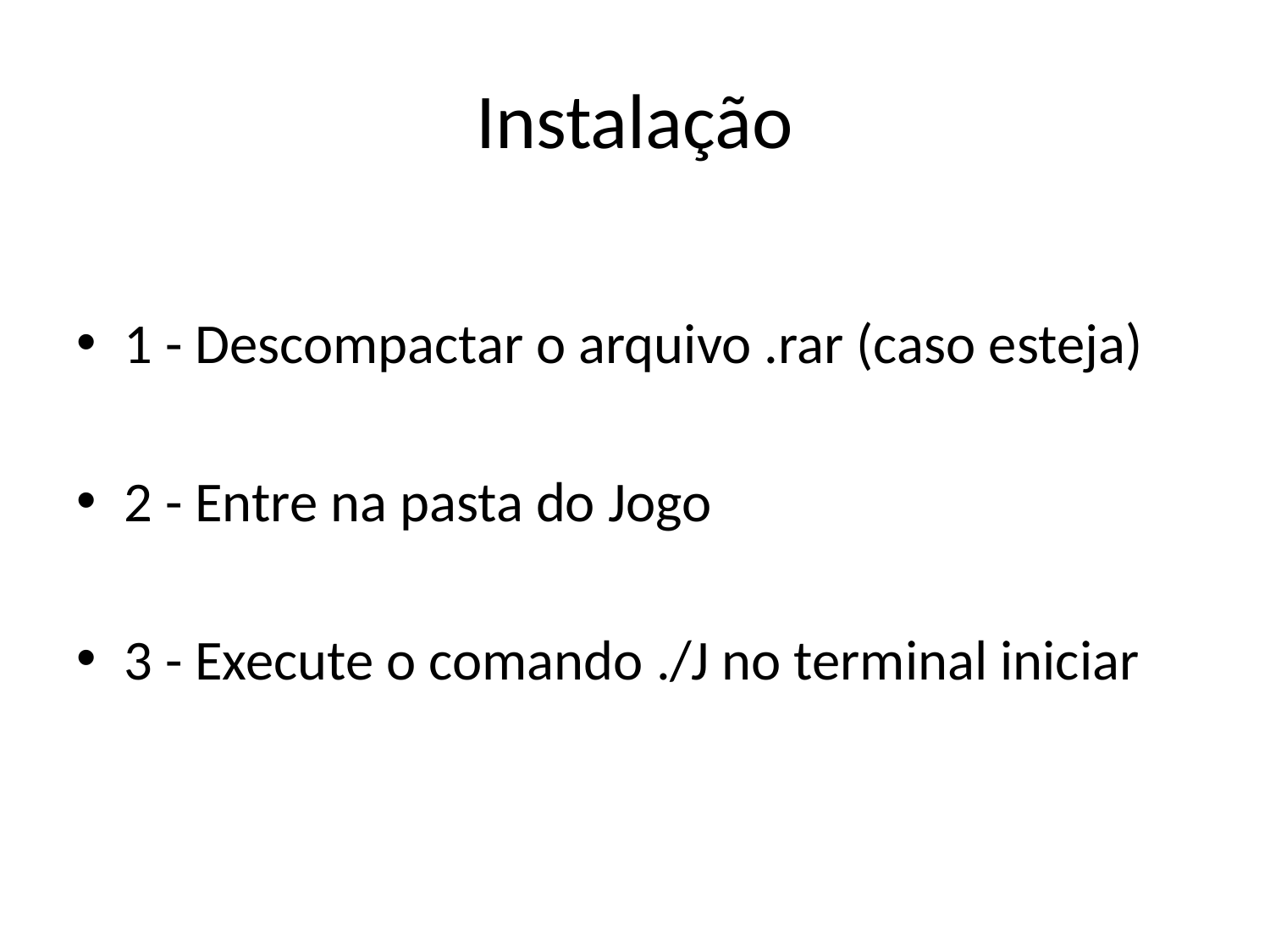

# Instalação

1 - Descompactar o arquivo .rar (caso esteja)

2 - Entre na pasta do Jogo

3 - Execute o comando ./J no terminal iniciar